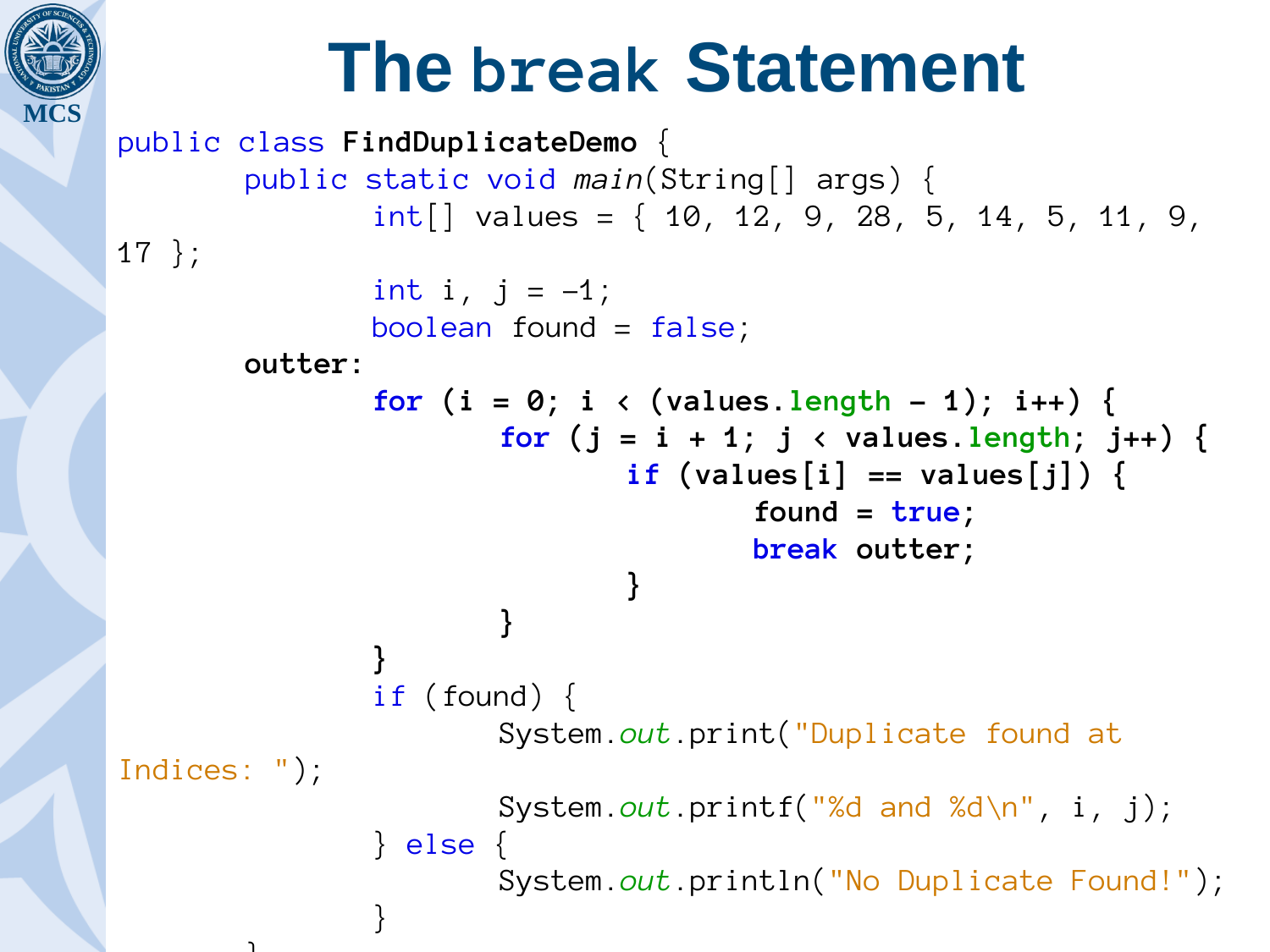

# The break Statement
public class FindDuplicateDemo {
	public static void main(String[] args) {
		int[] values = { 10, 12, 9, 28, 5, 14, 5, 11, 9, 17 };
		int i, j = -1;
		boolean found = false;
	outter:
		for (i = 0; i < (values.length - 1); i++) {
			for (j = i + 1; j < values.length; j++) {
				if (values[i] == values[j]) {
					found = true;
					break outter;
				}
			}
		}
		if (found) {
			System.out.print("Duplicate found at Indices: ");
			System.out.printf("%d and %d\n", i, j);
		} else {
			System.out.println("No Duplicate Found!");
		}
	}
}